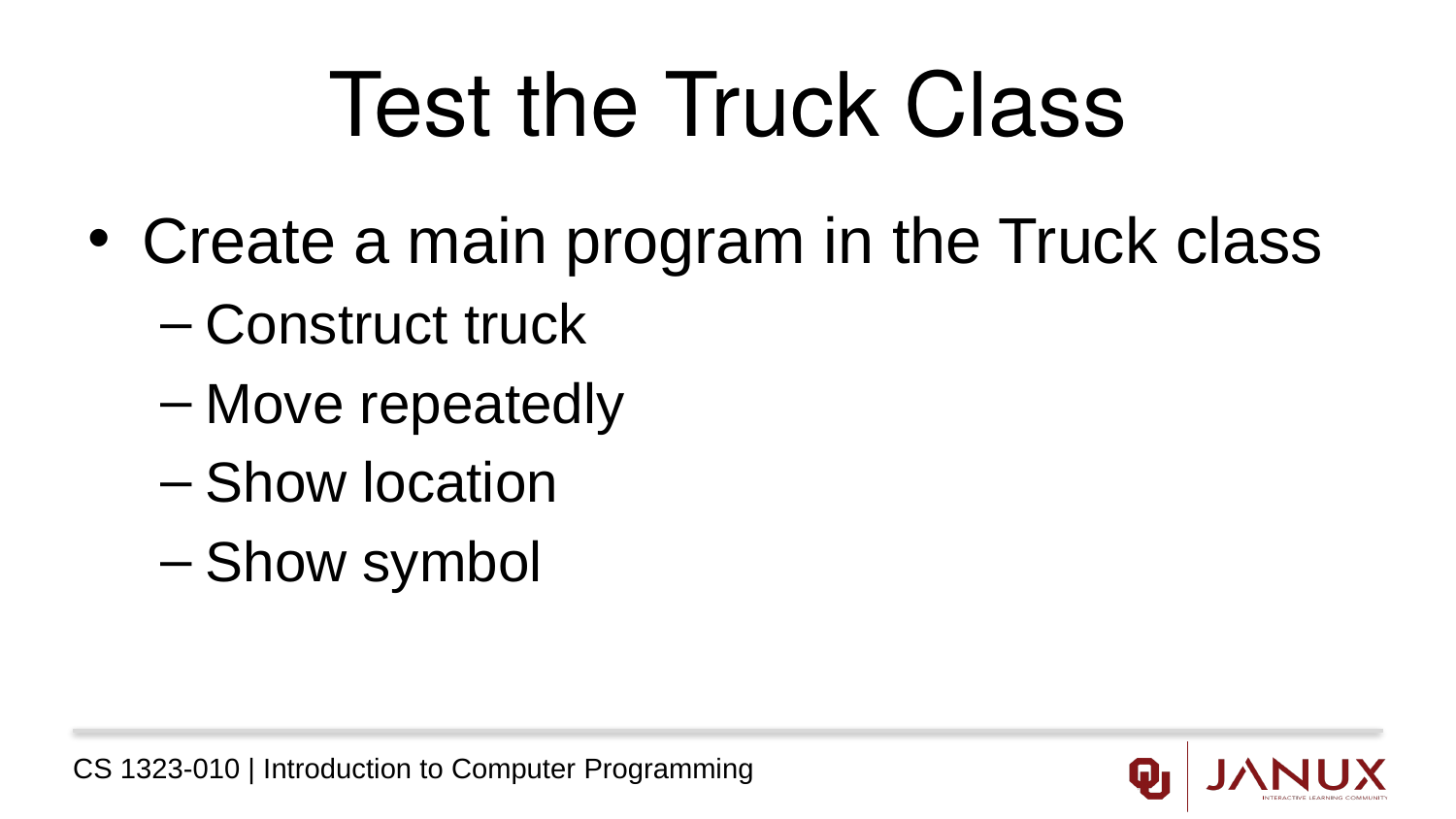

# Test the Truck Class
Create a main program in the Truck class
Construct truck
Move repeatedly
Show location
Show symbol